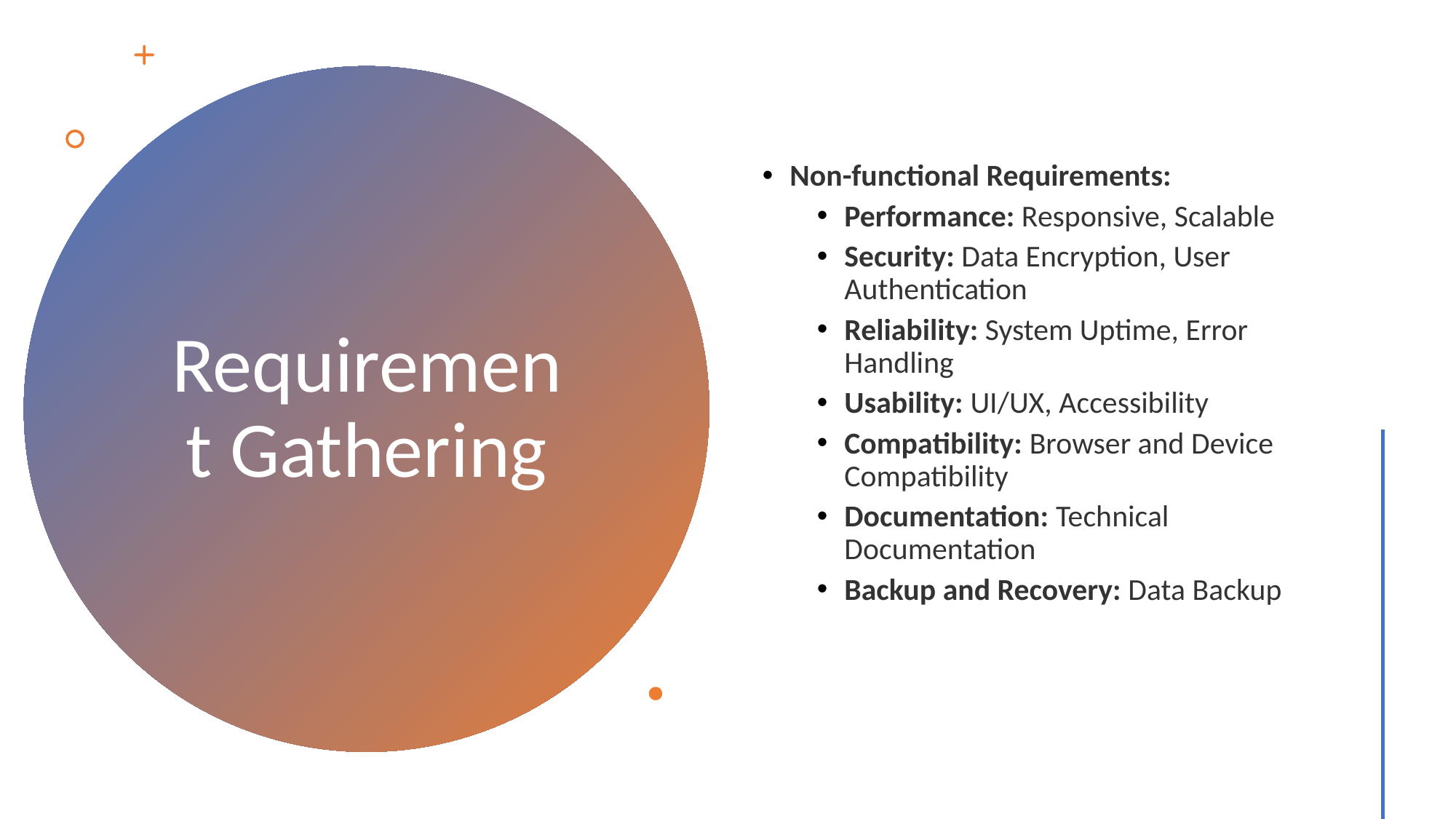

Non-functional Requirements:
Performance: Responsive, Scalable
Security: Data Encryption, User Authentication
Reliability: System Uptime, Error Handling
Usability: UI/UX, Accessibility
Compatibility: Browser and Device Compatibility
Documentation: Technical Documentation
Backup and Recovery: Data Backup

# Requirement Gathering